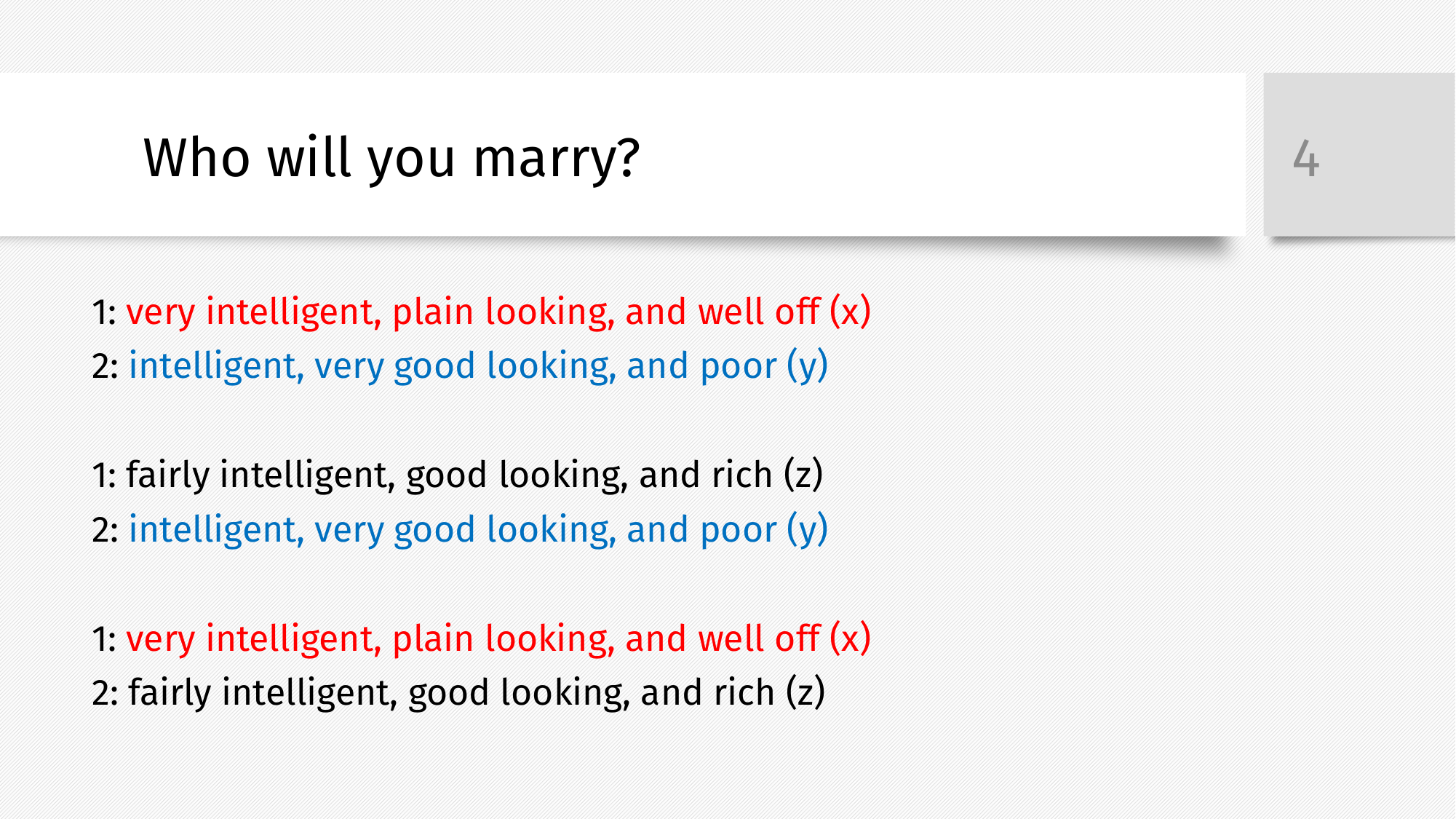

4
# Who will you marry?
1: very intelligent, plain looking, and well off (x)
2: intelligent, very good looking, and poor (y)

1: fairly intelligent, good looking, and rich (z)
2: intelligent, very good looking, and poor (y)

1: very intelligent, plain looking, and well off (x)
2: fairly intelligent, good looking, and rich (z)